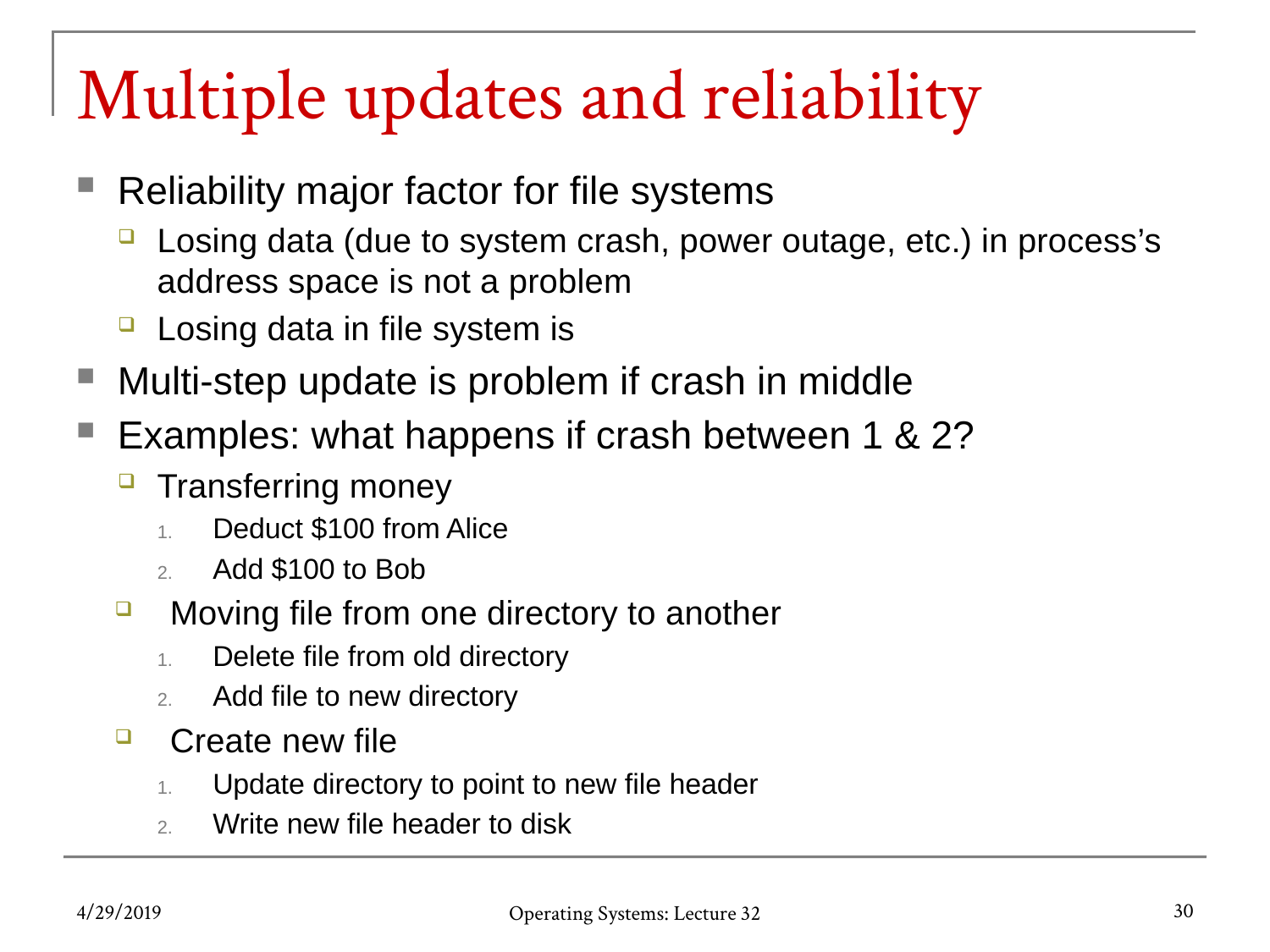

# Multiple updates and reliability
Reliability major factor for file systems
Losing data (due to system crash, power outage, etc.) in process’s address space is not a problem
Losing data in file system is
Multi-step update is problem if crash in middle
Examples: what happens if crash between 1 & 2?
Transferring money
Deduct $100 from Alice
Add $100 to Bob
Moving file from one directory to another
Delete file from old directory
Add file to new directory
Create new file
Update directory to point to new file header
Write new file header to disk
4/29/2019
30
Operating Systems: Lecture 32